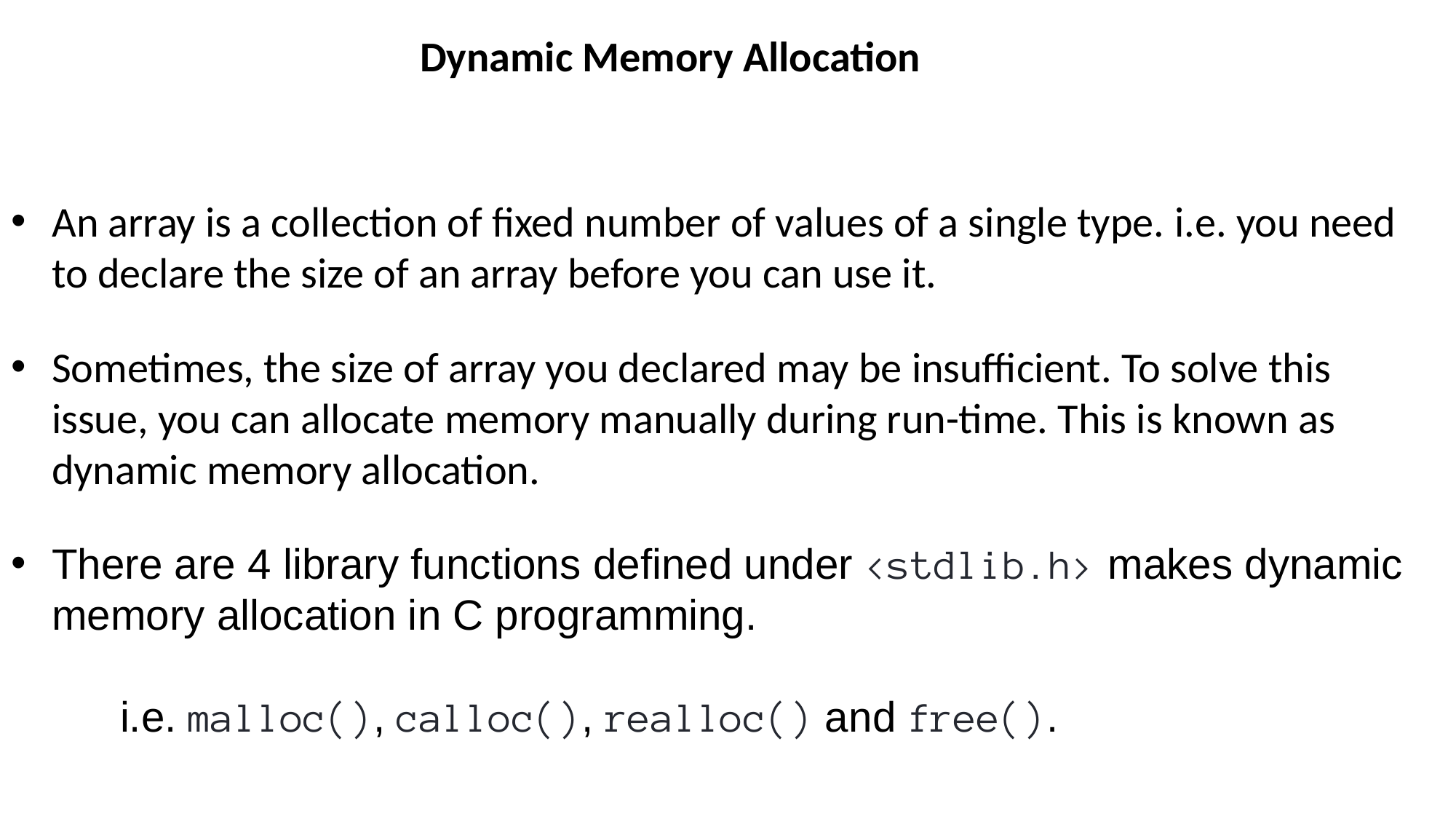

Dynamic Memory Allocation
An array is a collection of fixed number of values of a single type. i.e. you need to declare the size of an array before you can use it.

Sometimes, the size of array you declared may be insufficient. To solve this issue, you can allocate memory manually during run-time. This is known as dynamic memory allocation.

There are 4 library functions defined under <stdlib.h> makes dynamic memory allocation in C programming.

	i.e. malloc(), calloc(), realloc() and free().